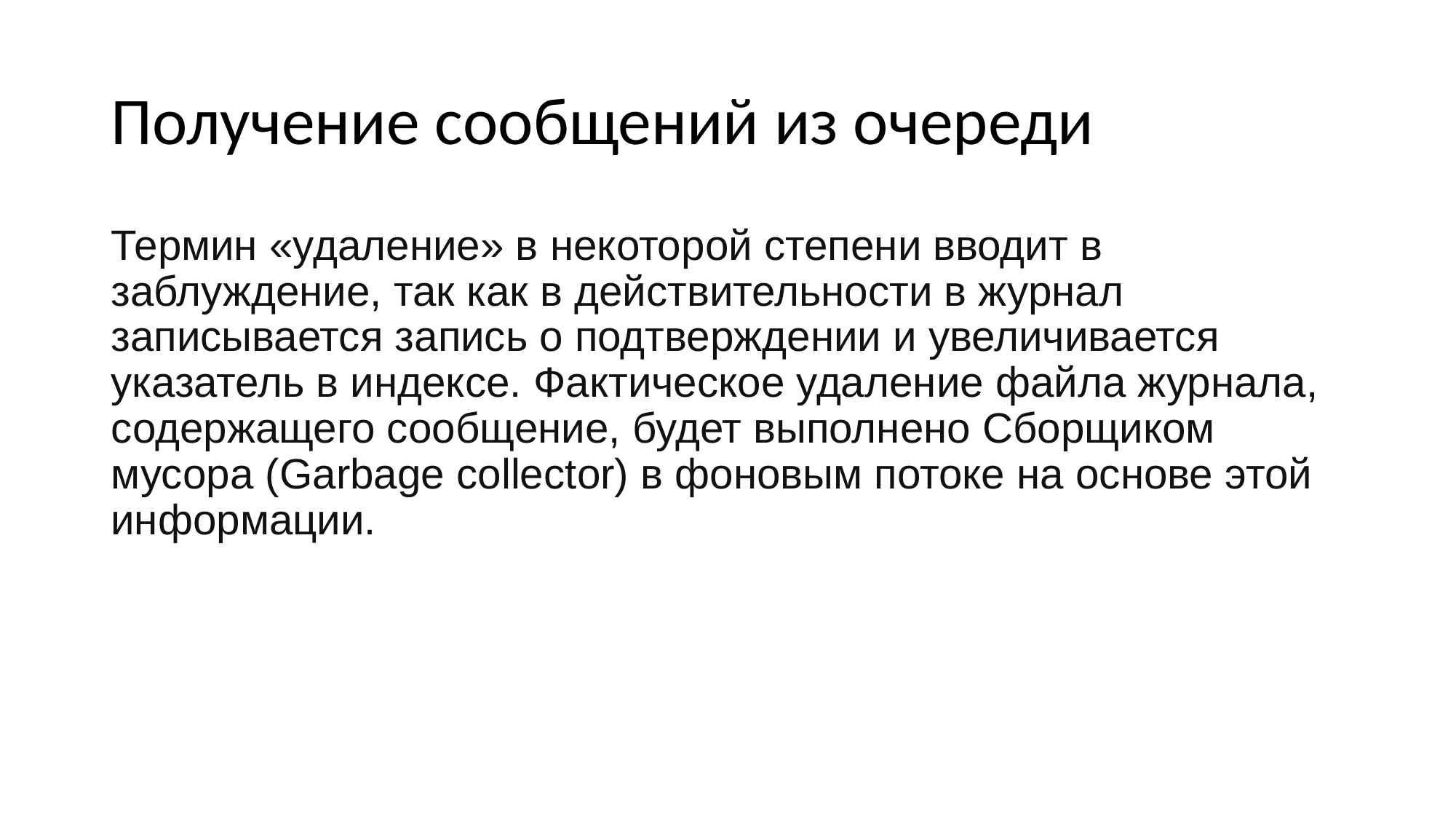

# Получение сообщений из очереди
Термин «удаление» в некоторой степени вводит в заблуждение, так как в действительности в журнал записывается запись о подтверждении и увеличивается указатель в индексе. Фактическое удаление файла журнала, содержащего сообщение, будет выполнено Сборщиком мусора (Garbage collector) в фоновым потоке на основе этой информации.